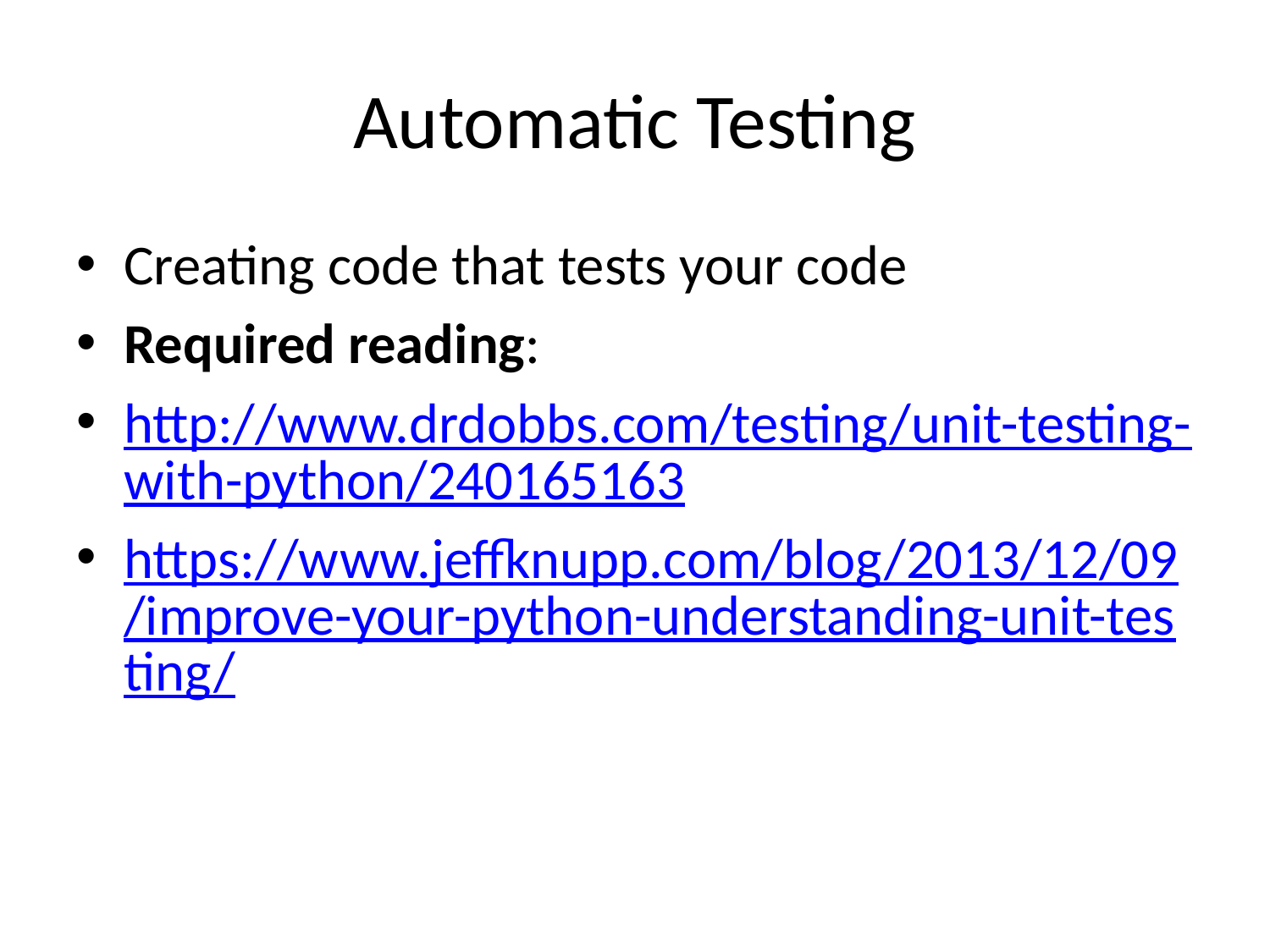

# Automatic Testing
Creating code that tests your code
Required reading:
http://www.drdobbs.com/testing/unit-testing-with-python/240165163
https://www.jeffknupp.com/blog/2013/12/09/improve-your-python-understanding-unit-testing/